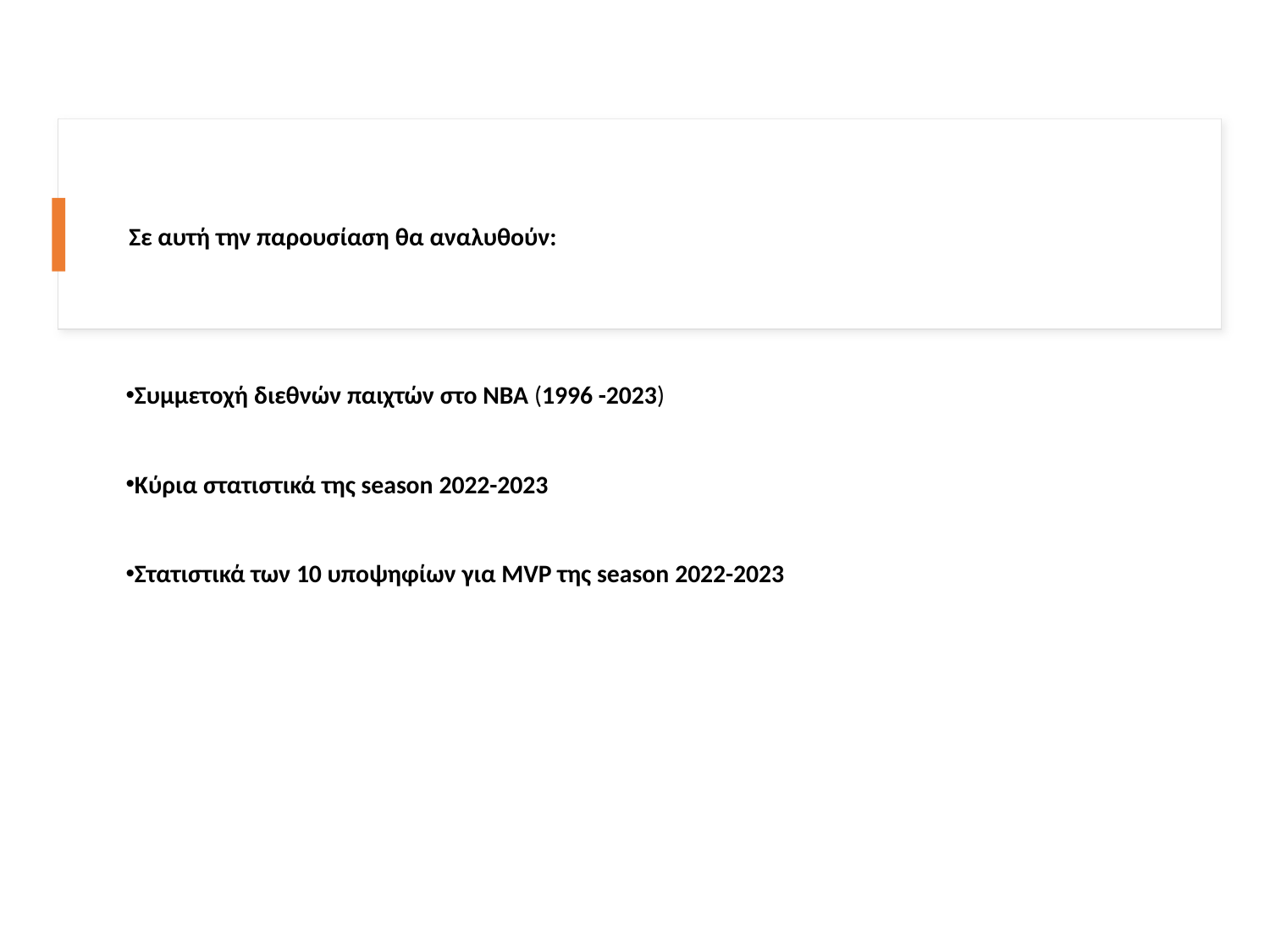

# Σε αυτή την παρουσίαση θα αναλυθούν:​

Συμμετοχή διεθνών παιχτών στο NBA​ (1996 -2023)

Κύρια στατιστικά της season 2022-2023

Στατιστικά των 10 υποψηφίων για MVP της season 2022-2023